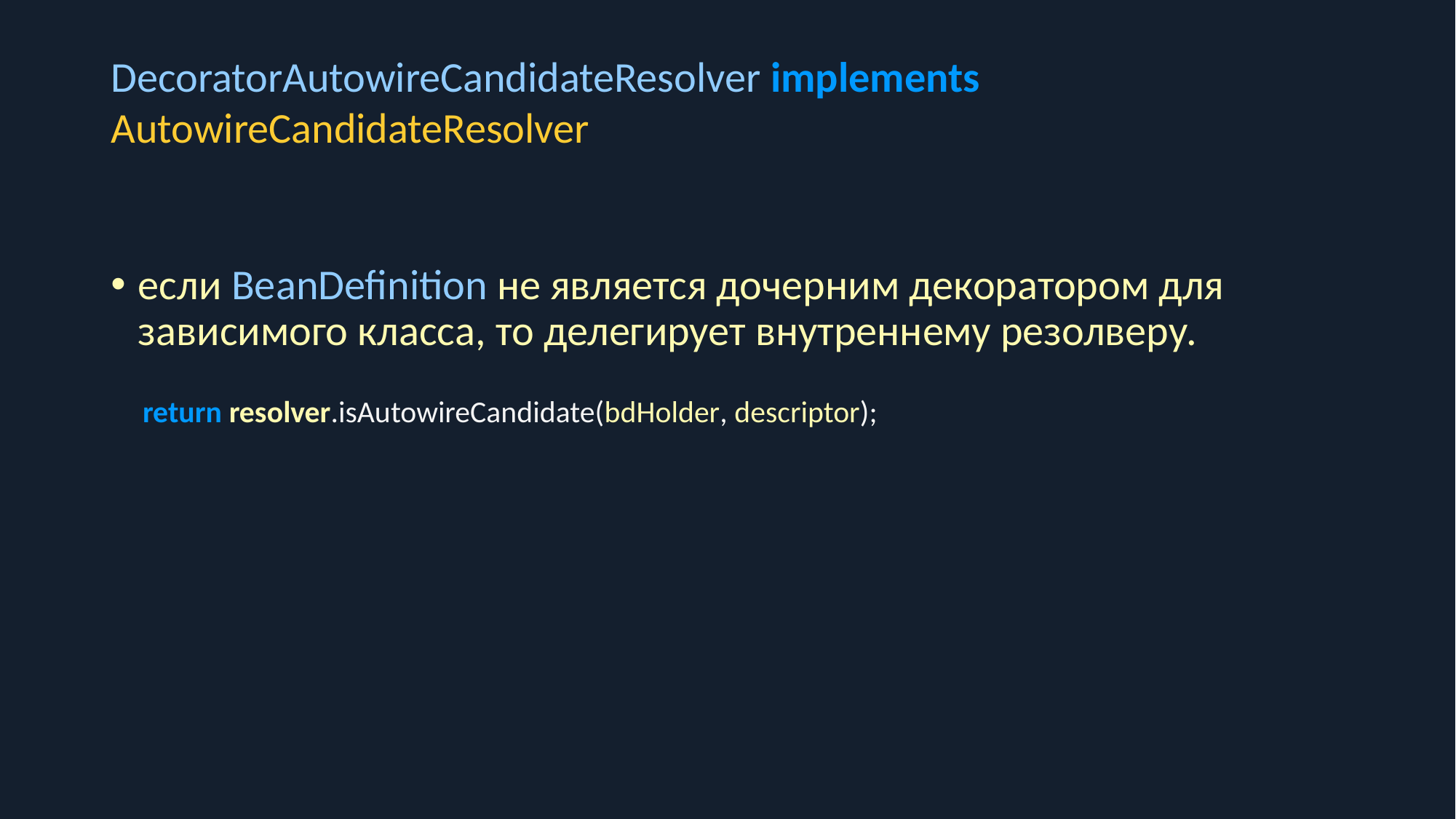

DecoratorAutowireCandidateResolver implements AutowireCandidateResolver
если BeanDefinition не является дочерним декоратором для зависимого класса, то делегирует внутреннему резолверу.
return resolver.isAutowireCandidate(bdHolder, descriptor);